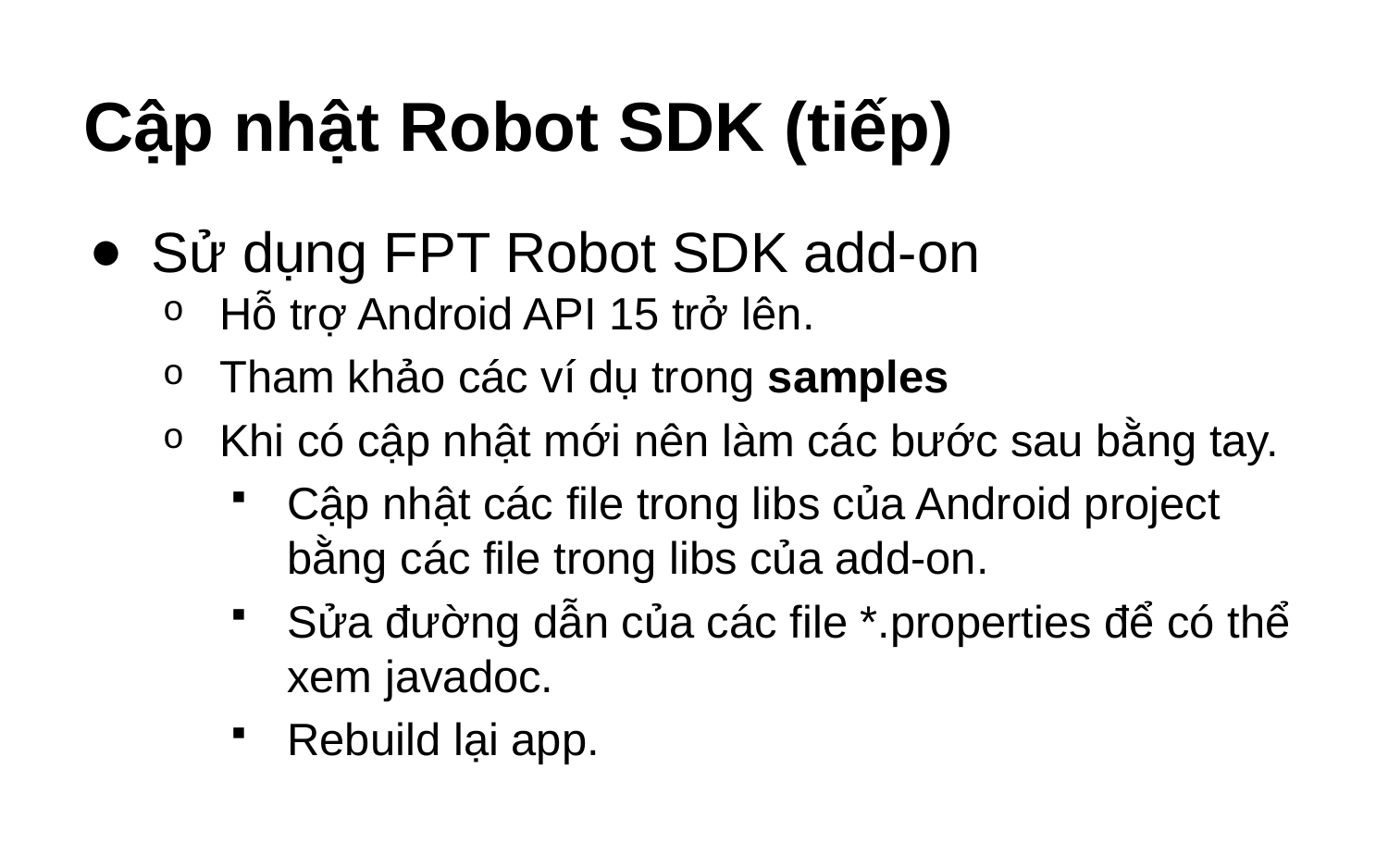

# Cập nhật Robot SDK (tiếp)
Sử dụng FPT Robot SDK add-on
Hỗ trợ Android API 15 trở lên.
Tham khảo các ví dụ trong samples
Khi có cập nhật mới nên làm các bước sau bằng tay.
Cập nhật các file trong libs của Android project bằng các file trong libs của add-on.
Sửa đường dẫn của các file *.properties để có thể xem javadoc.
Rebuild lại app.